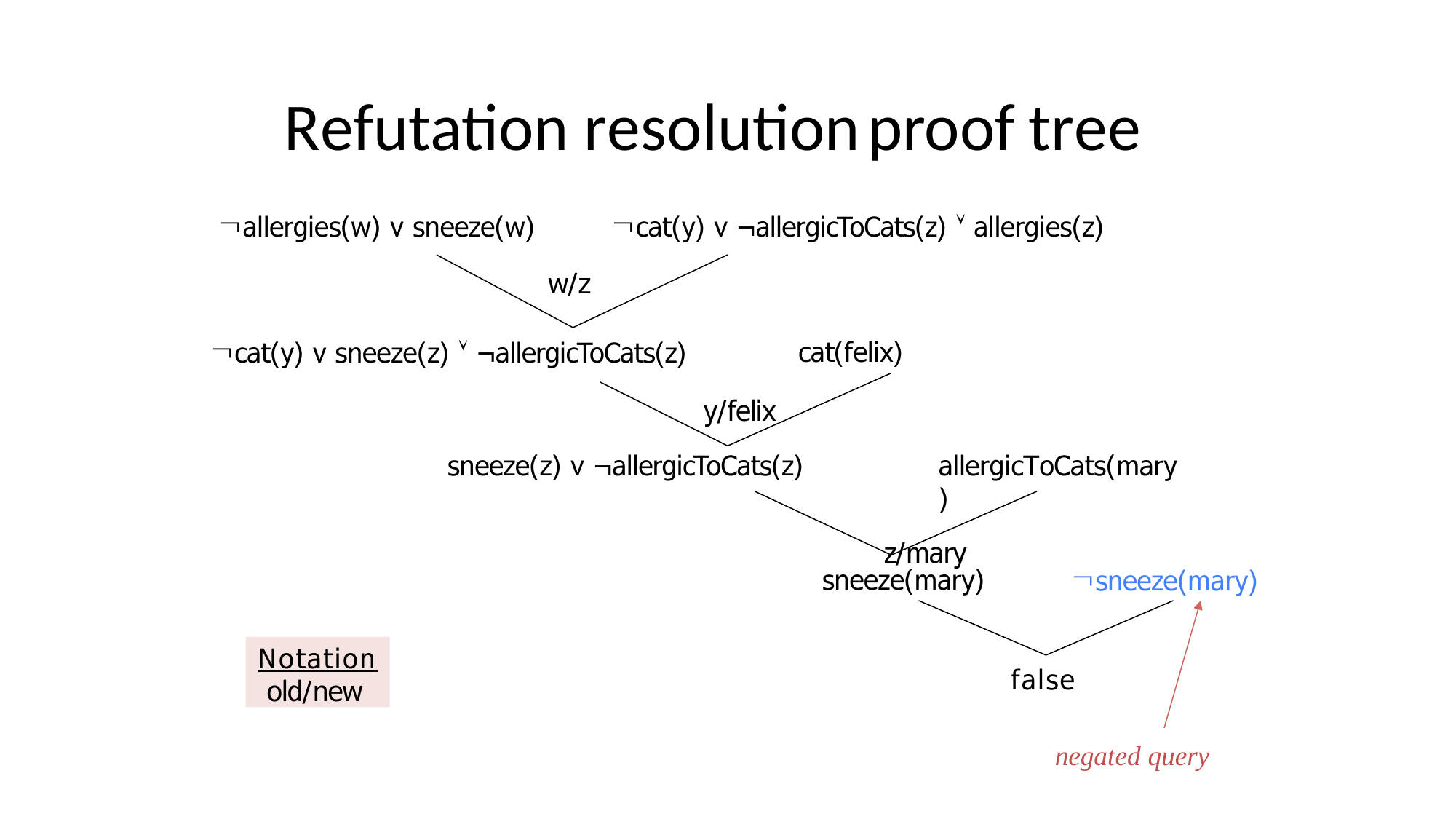

# Refutation	resolution	proof	tree
¬allergies(w) v sneeze(w)	¬cat(y) v ¬allergicToCats(z) ∨ allergies(z)
w/z

¬cat(y) v sneeze(z) ∨ ¬allergicToCats(z)
y/felix
cat(felix)

sneeze(z) v ¬allergicToCats(z)
allergicToCats(mary)
z/mary

¬sneeze(mary)
sneeze(mary)

Notation
old/new
false
negated query